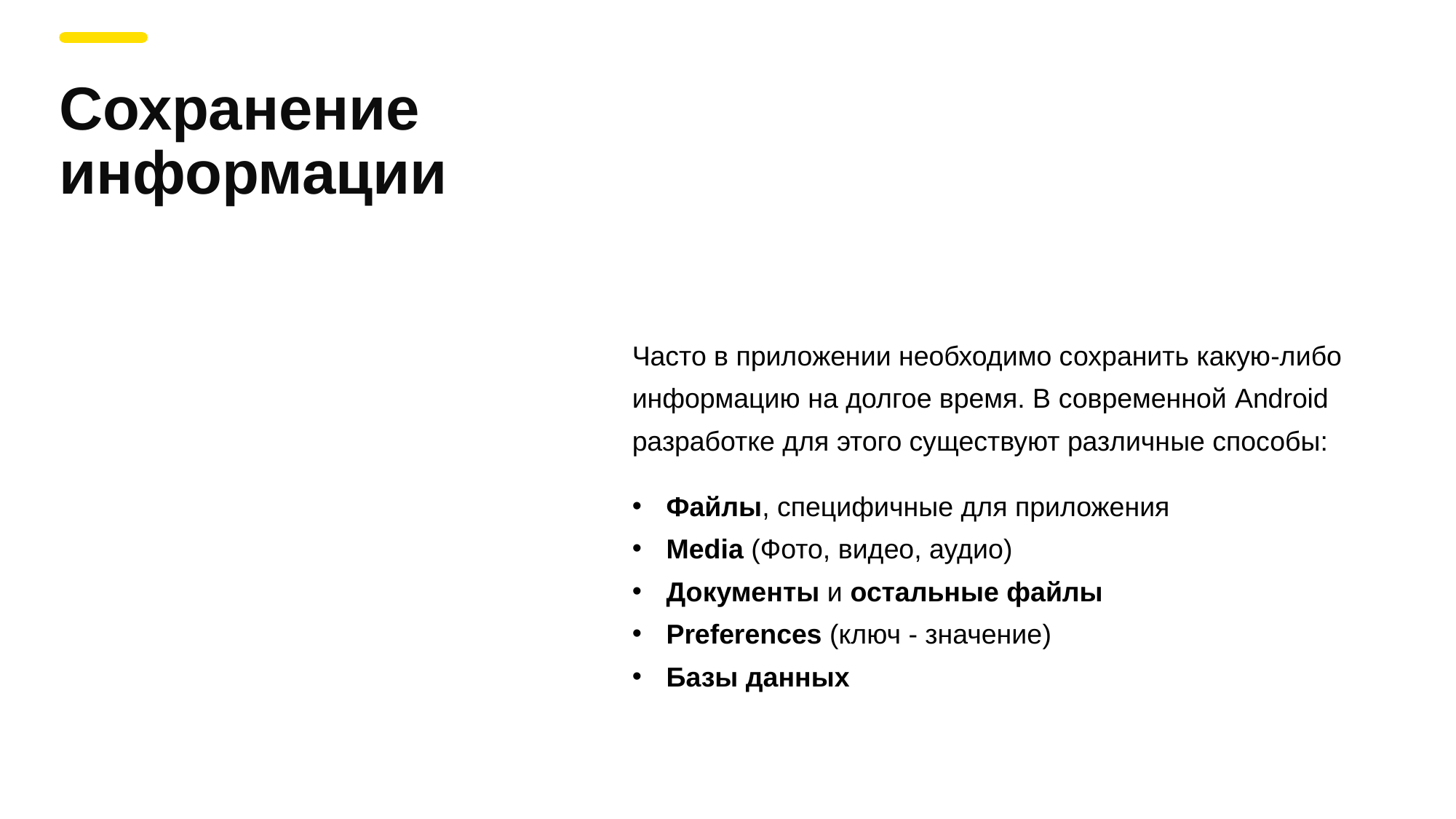

Сохранение информации
Часто в приложении необходимо сохранить какую-либо информацию на долгое время. В современной Android разработке для этого существуют различные способы:
Файлы, специфичные для приложения
Media (Фото, видео, аудио)
Документы и остальные файлы
Preferences (ключ - значение)
Базы данных